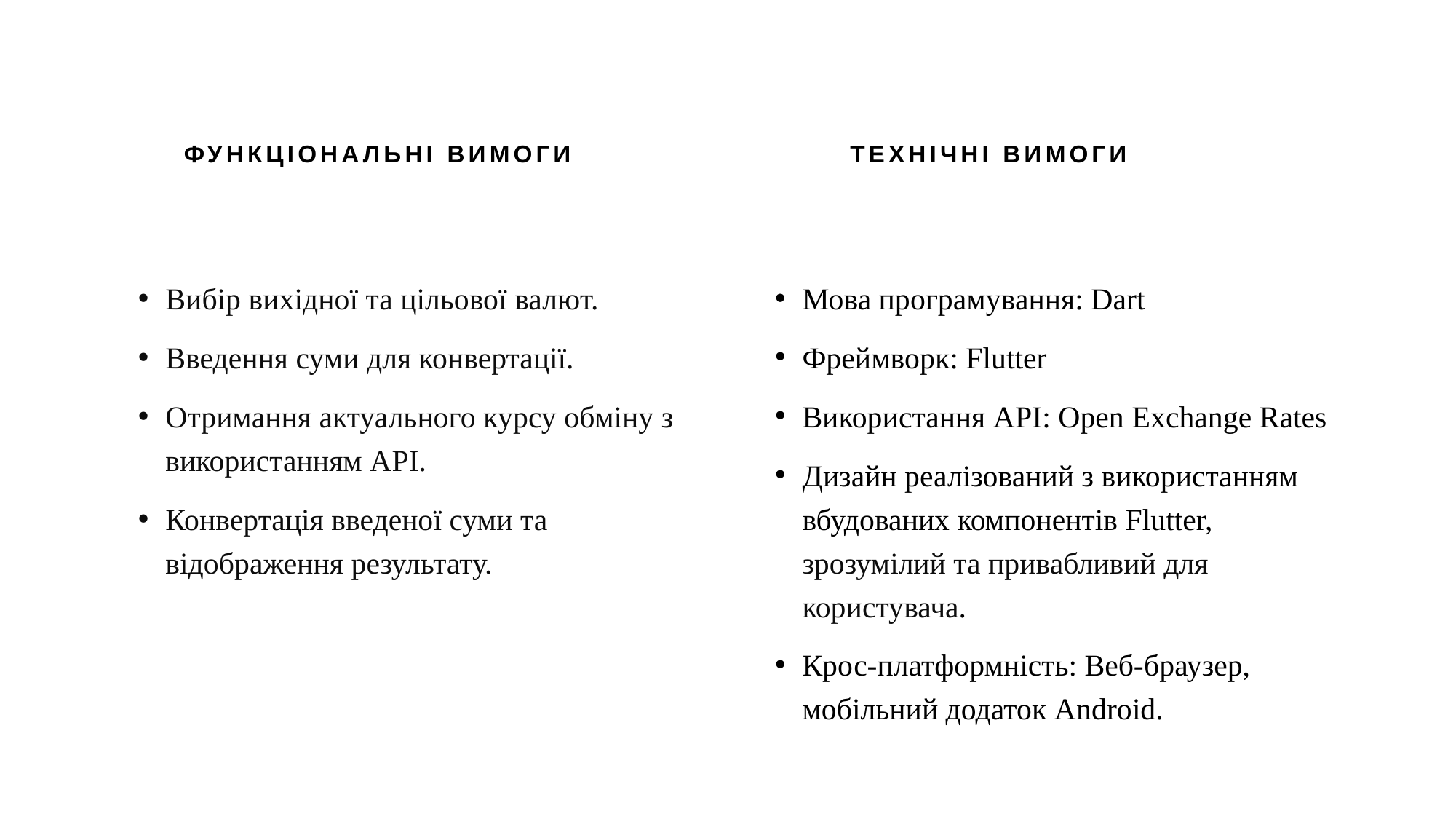

Функціональні вимоги
Технічні вимоги
Вибір вихідної та цільової валют.
Введення суми для конвертації.
Отримання актуального курсу обміну з використанням API.
Конвертація введеної суми та відображення результату.

Мова програмування: Dart
Фреймворк: Flutter
Використання API: Open Exchange Rates
Дизайн реалізований з використанням вбудованих компонентів Flutter, зрозумілий та привабливий для користувача.
Крос-платформність: Веб-браузер, мобільний додаток Android.